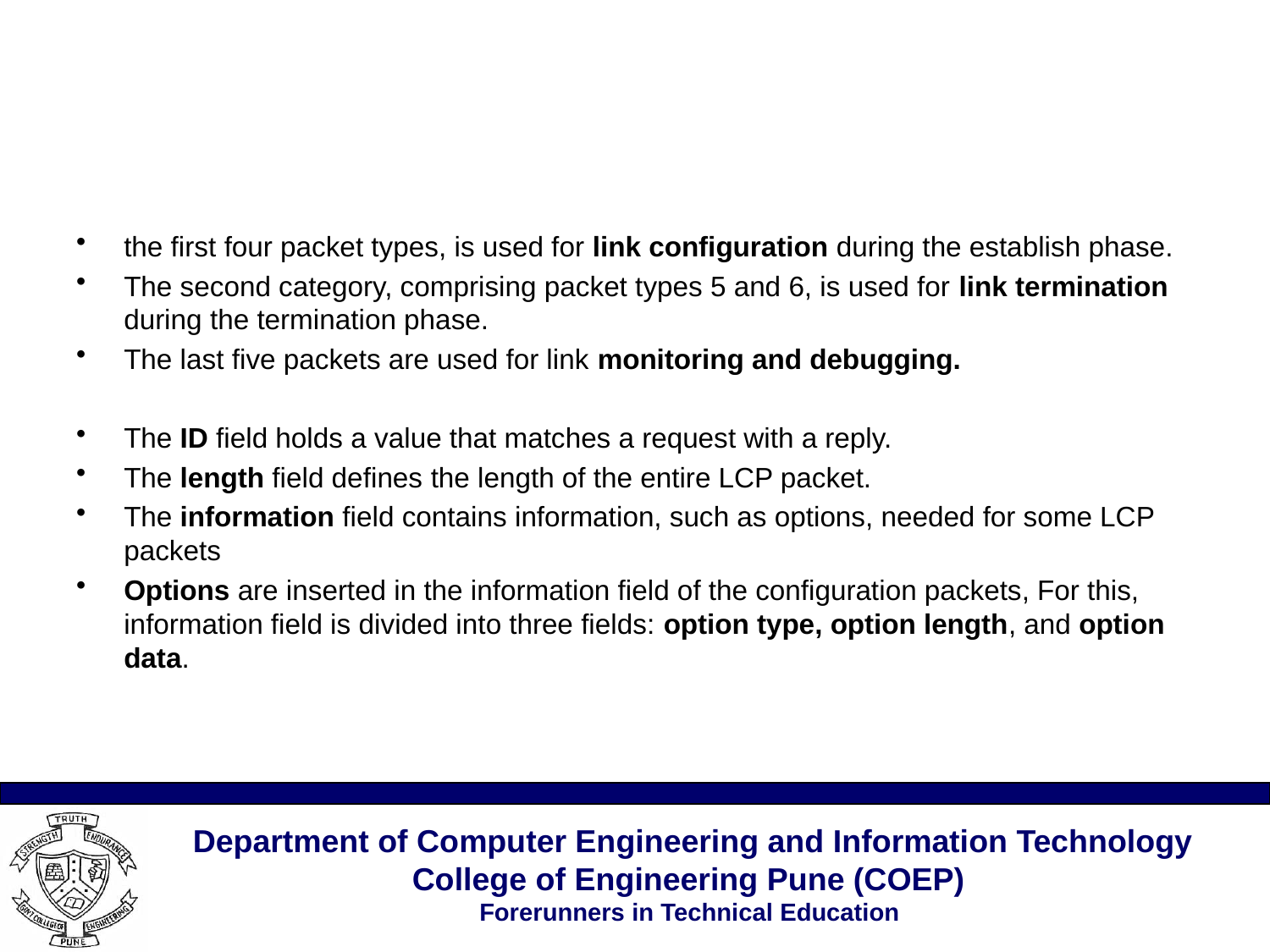

#
the first four packet types, is used for link configuration during the establish phase.
The second category, comprising packet types 5 and 6, is used for link termination during the termination phase.
The last five packets are used for link monitoring and debugging.

The ID field holds a value that matches a request with a reply.
The length field defines the length of the entire LCP packet.
The information field contains information, such as options, needed for some LCP packets
Options are inserted in the information field of the configuration packets, For this, information field is divided into three fields: option type, option length, and option data.